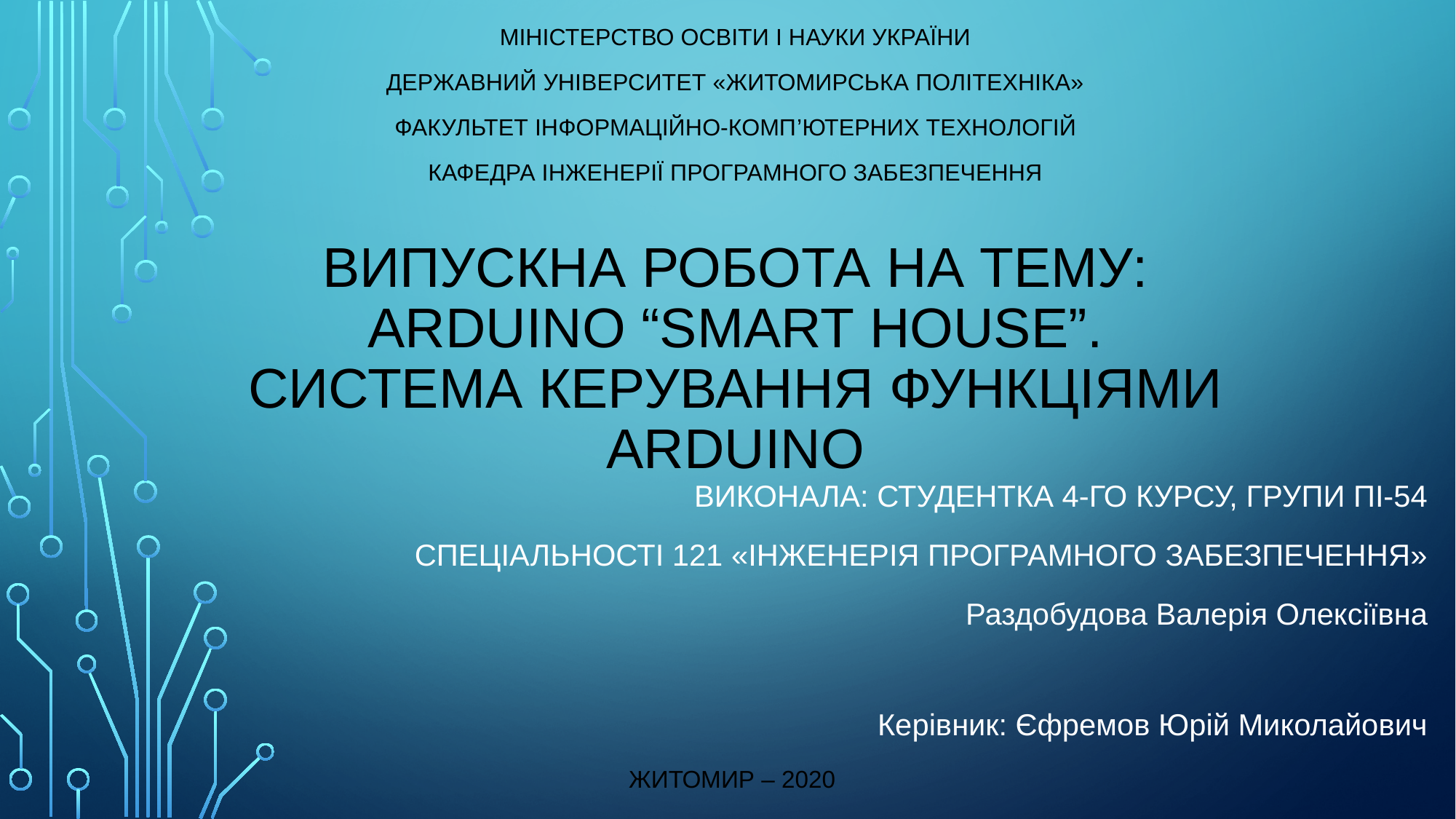

МІНІСТЕРСТВО ОСВІТИ І НАУКИ УКРАЇНИ
ДЕРЖАВНИЙ УНІВЕРСИТЕТ «ЖИТОМИРСЬКА ПОЛІТЕХНІКА»
ФАКУЛЬТЕТ ІНФОРМАЦІЙНО-КОМП’ЮТЕРНИХ ТЕХНОЛОГІЙ
КАФЕДРА ІНЖЕНЕРІЇ ПРОГРАМНОГО ЗАБЕЗПЕЧЕННЯ

# ВИПУСКНА РОБОТА НА ТЕМУ: ARDUINO “smart house”. Система керування функціями Arduino
Виконала: студентка 4-го курсу, групи ПІ-54
Спеціальності 121 «Інженерія програмного забезпечення»
Раздобудова Валерія Олексіївна

Керівник: Єфремов Юрій Миколайович
ЖИТОМИР – 2020